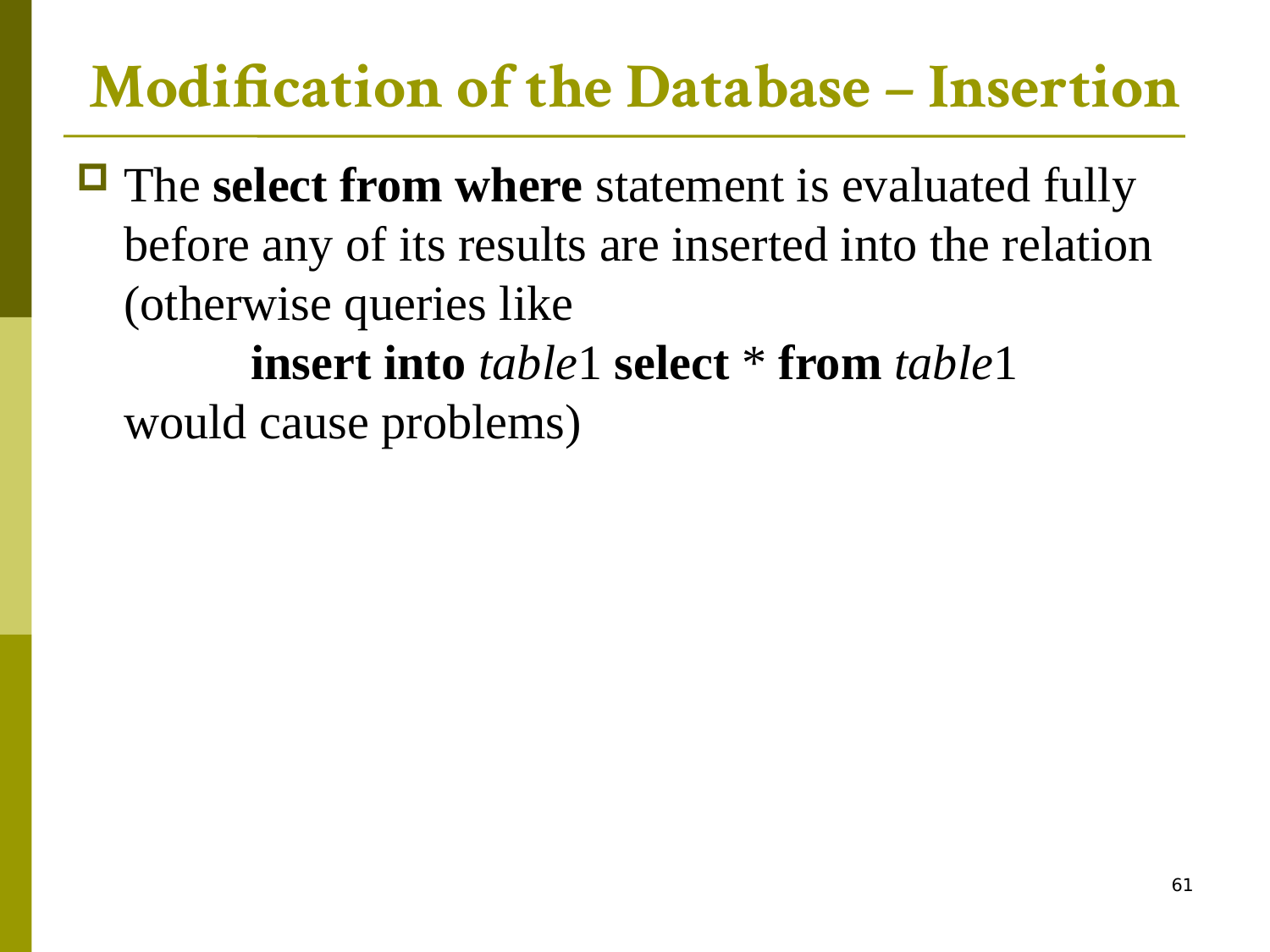

# Modification of the Database – Insertion
The select from where statement is evaluated fully before any of its results are inserted into the relation (otherwise queries like
	insert into table1 select * from table1
would cause problems)

61